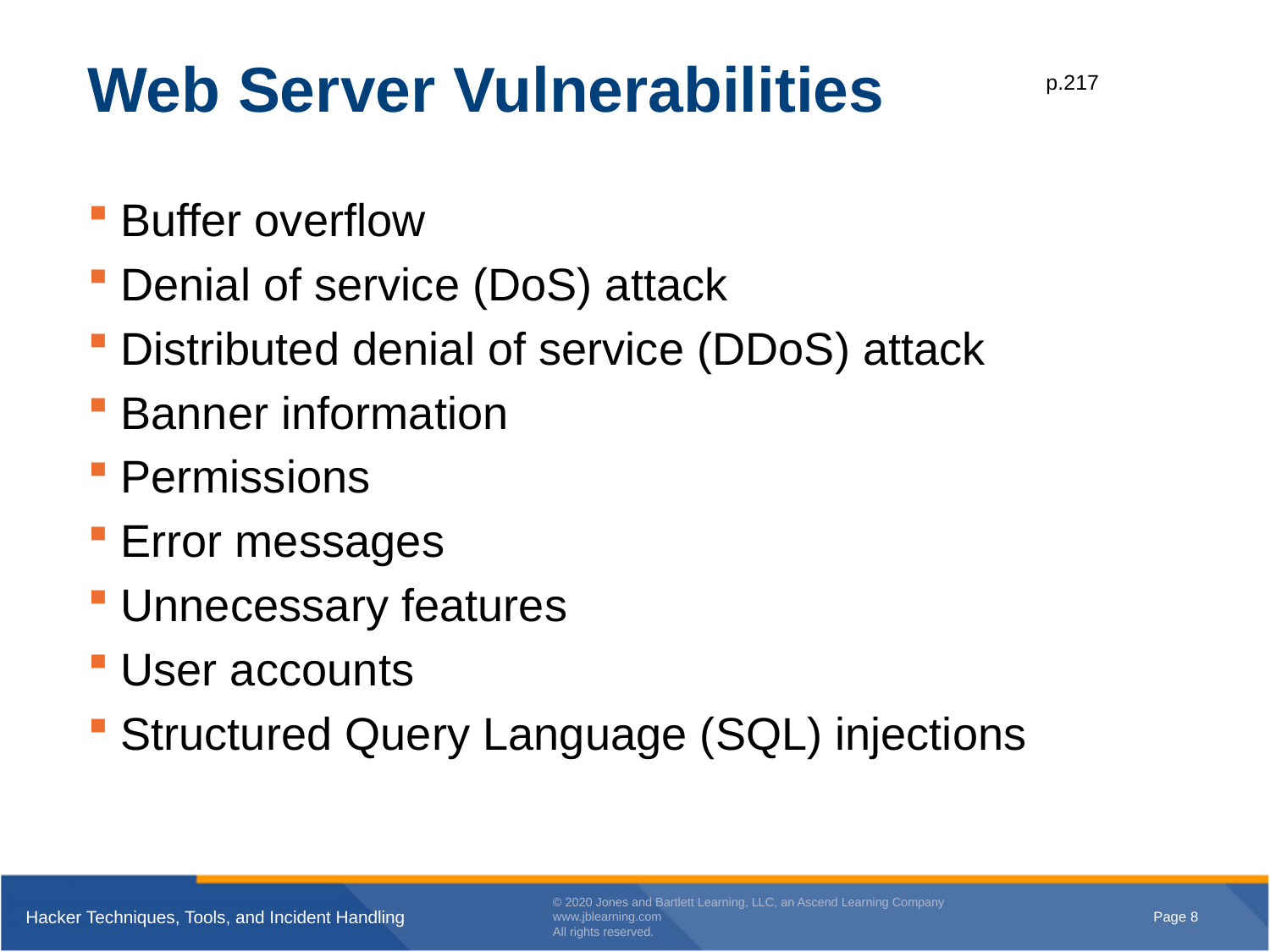

# Web Server Vulnerabilities
p.217
Buffer overflow
Denial of service (DoS) attack
Distributed denial of service (DDoS) attack
Banner information
Permissions
Error messages
Unnecessary features
User accounts
Structured Query Language (SQL) injections